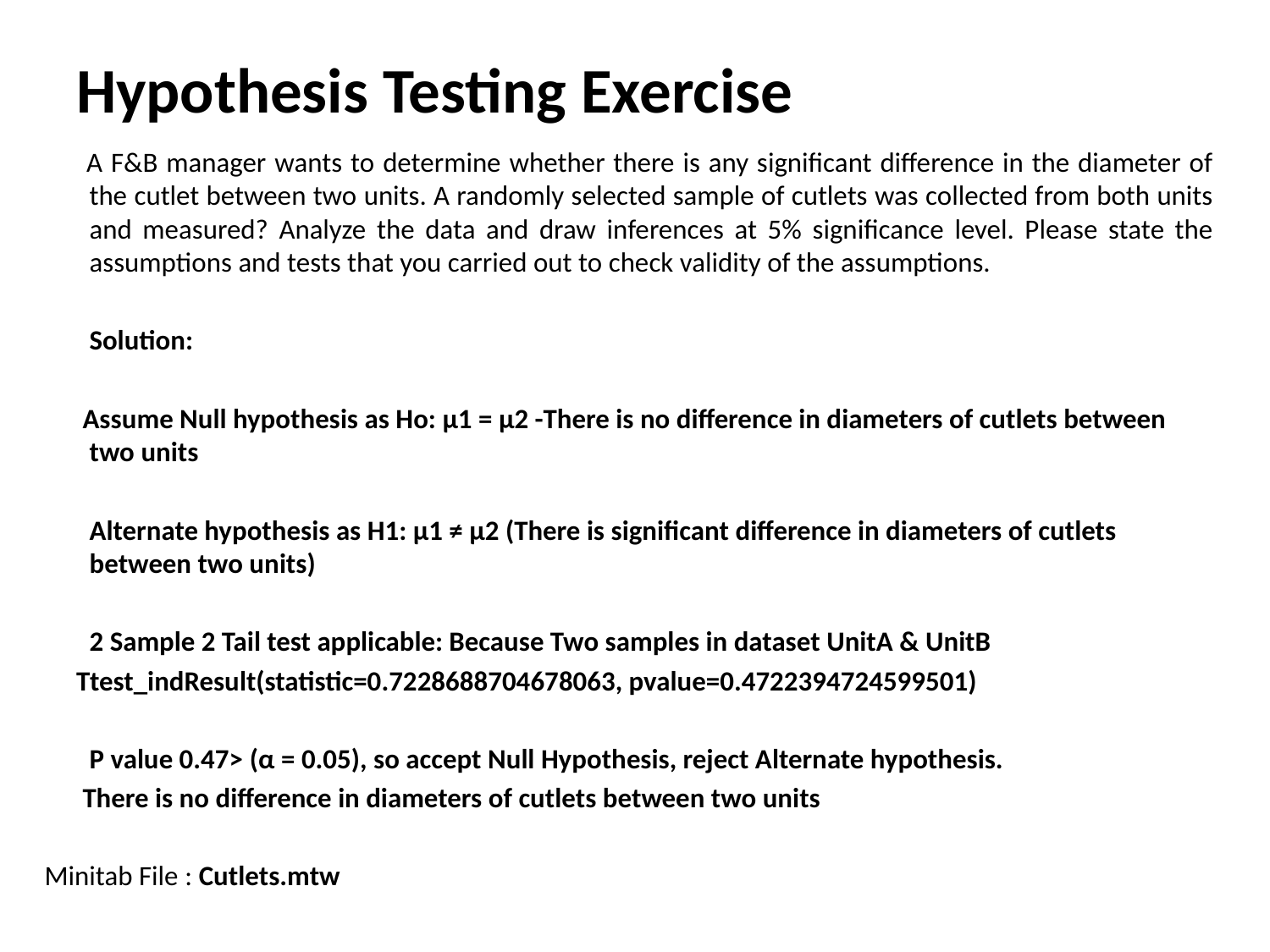

# Hypothesis Testing Exercise
     A F&B manager wants to determine whether there is any significant difference in the diameter of the cutlet between two units. A randomly selected sample of cutlets was collected from both units and measured? Analyze the data and draw inferences at 5% significance level. Please state the assumptions and tests that you carried out to check validity of the assumptions.

	Solution:

      Assume Null hypothesis as Ho: μ1 = μ2 -There is no difference in diameters of cutlets between two units

	Alternate hypothesis as H1: μ1 ≠ μ2 (There is significant difference in diameters of cutlets between two units)

	2 Sample 2 Tail test applicable: Because Two samples in dataset UnitA & UnitB
     Ttest_indResult(statistic=0.7228688704678063, pvalue=0.4722394724599501)

	P value 0.47> (α = 0.05), so accept Null Hypothesis, reject Alternate hypothesis.
      There is no difference in diameters of cutlets between two units

Minitab File : Cutlets.mtw